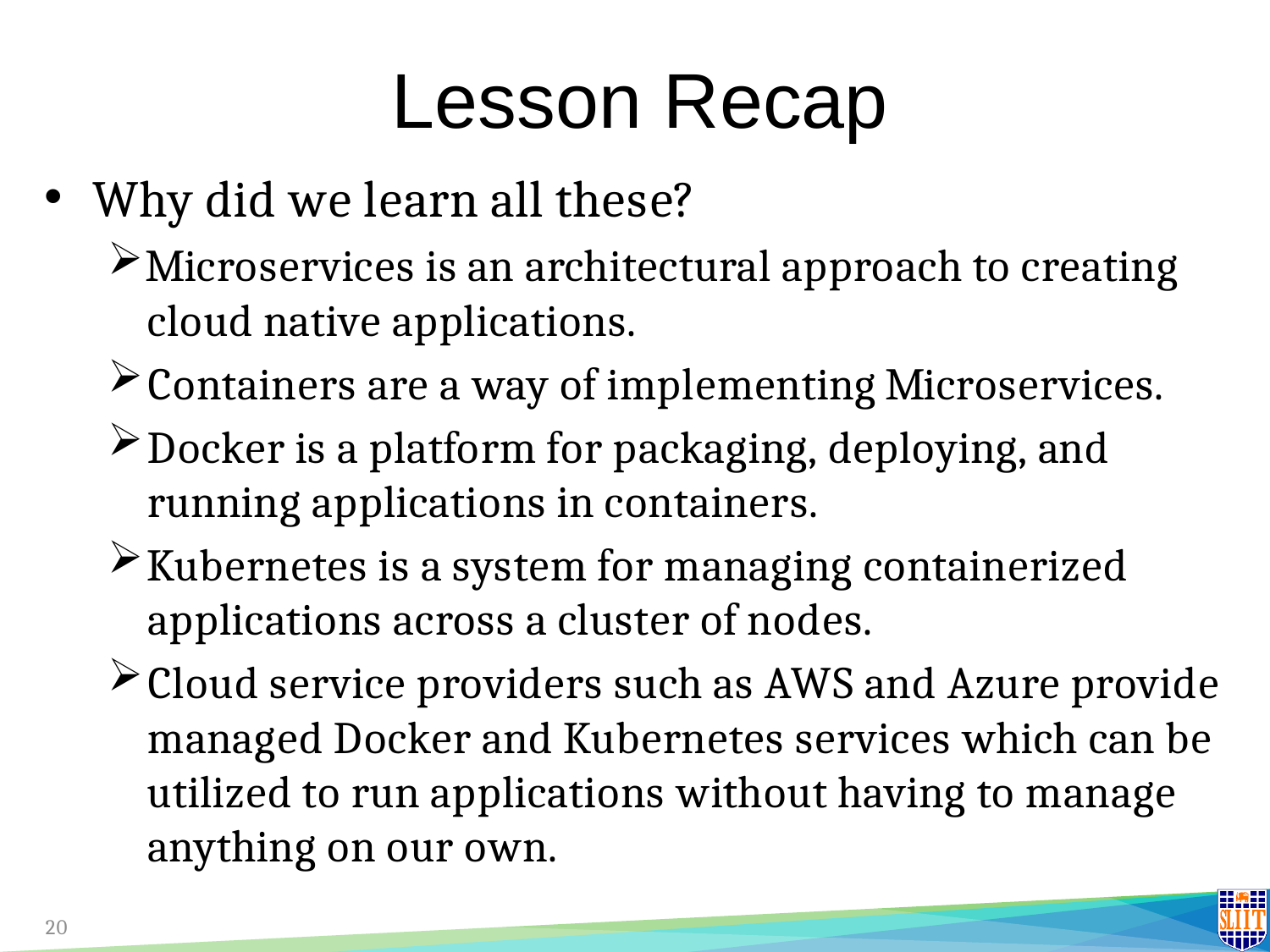

# Lesson Recap
Why did we learn all these?
Microservices is an architectural approach to creating cloud native applications.
Containers are a way of implementing Microservices.
Docker is a platform for packaging, deploying, and running applications in containers.
Kubernetes is a system for managing containerized applications across a cluster of nodes.
Cloud service providers such as AWS and Azure provide managed Docker and Kubernetes services which can be utilized to run applications without having to manage anything on our own.
20